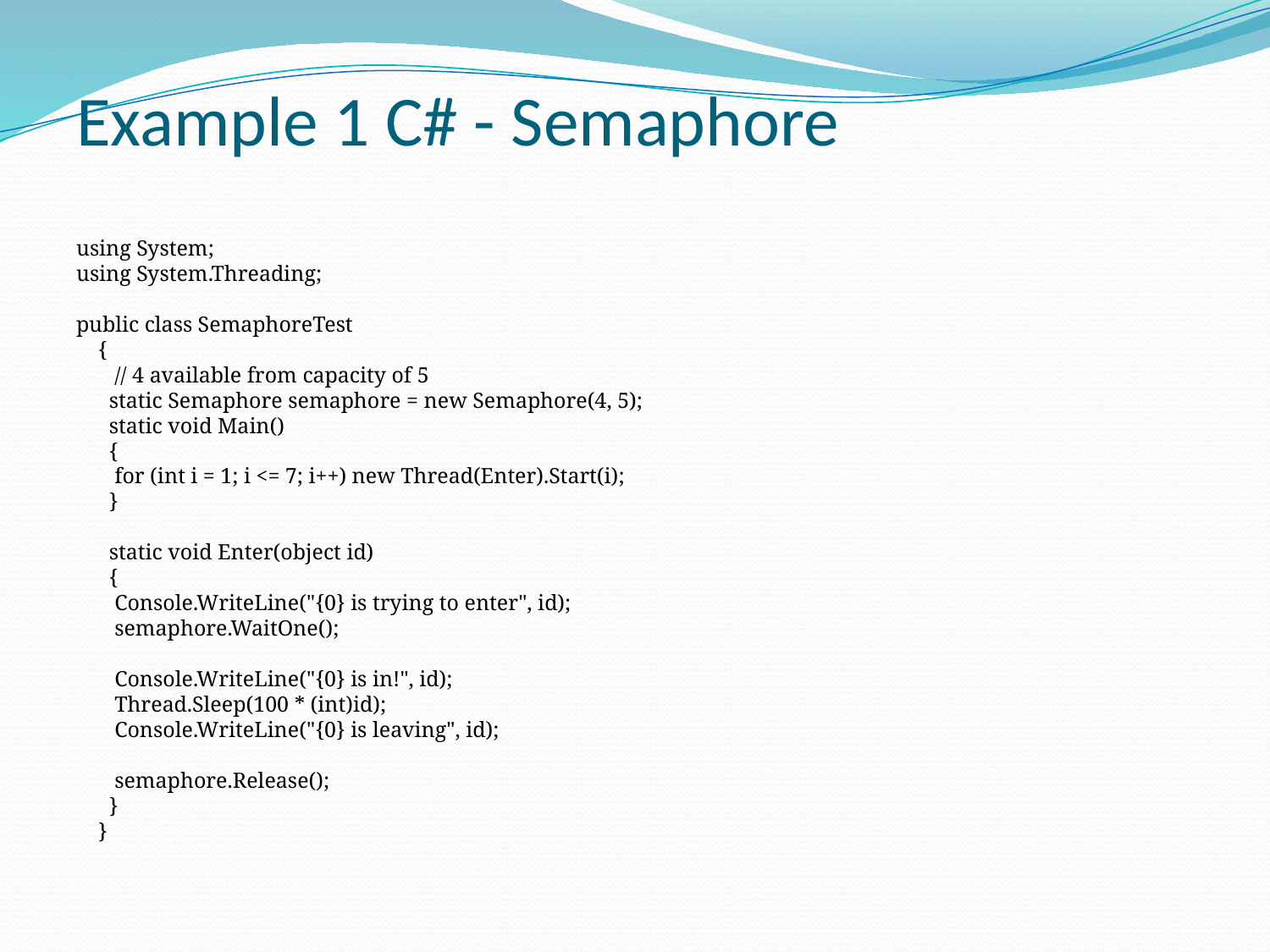

# Example 1 C# - Semaphore
using System;
using System.Threading;

public class SemaphoreTest
    {
       // 4 available from capacity of 5
      static Semaphore semaphore = new Semaphore(4, 5);
      static void Main()
      {
       for (int i = 1; i <= 7; i++) new Thread(Enter).Start(i);
      }

      static void Enter(object id)
      {
       Console.WriteLine("{0} is trying to enter", id);
       semaphore.WaitOne();

       Console.WriteLine("{0} is in!", id);
       Thread.Sleep(100 * (int)id);
       Console.WriteLine("{0} is leaving", id);

       semaphore.Release();
      }
    }